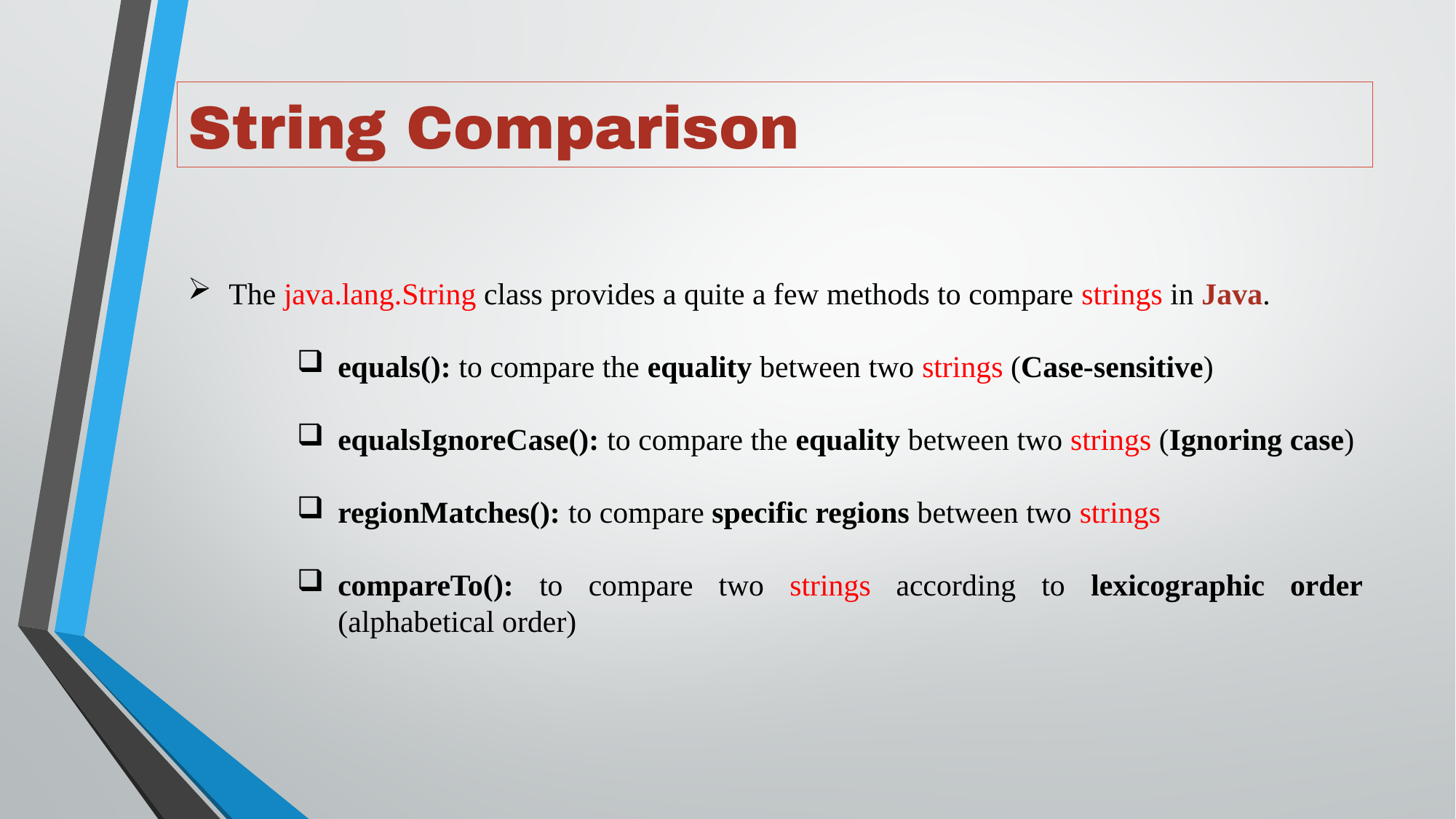

# String Comparison
The java.lang.String class provides a quite a few methods to compare strings in Java.

equals(): to compare the equality between two strings (Case-sensitive)

equalsIgnoreCase(): to compare the equality between two strings (Ignoring case)

regionMatches(): to compare specific regions between two strings

compareTo(): to compare two strings according to lexicographic order (alphabetical order)